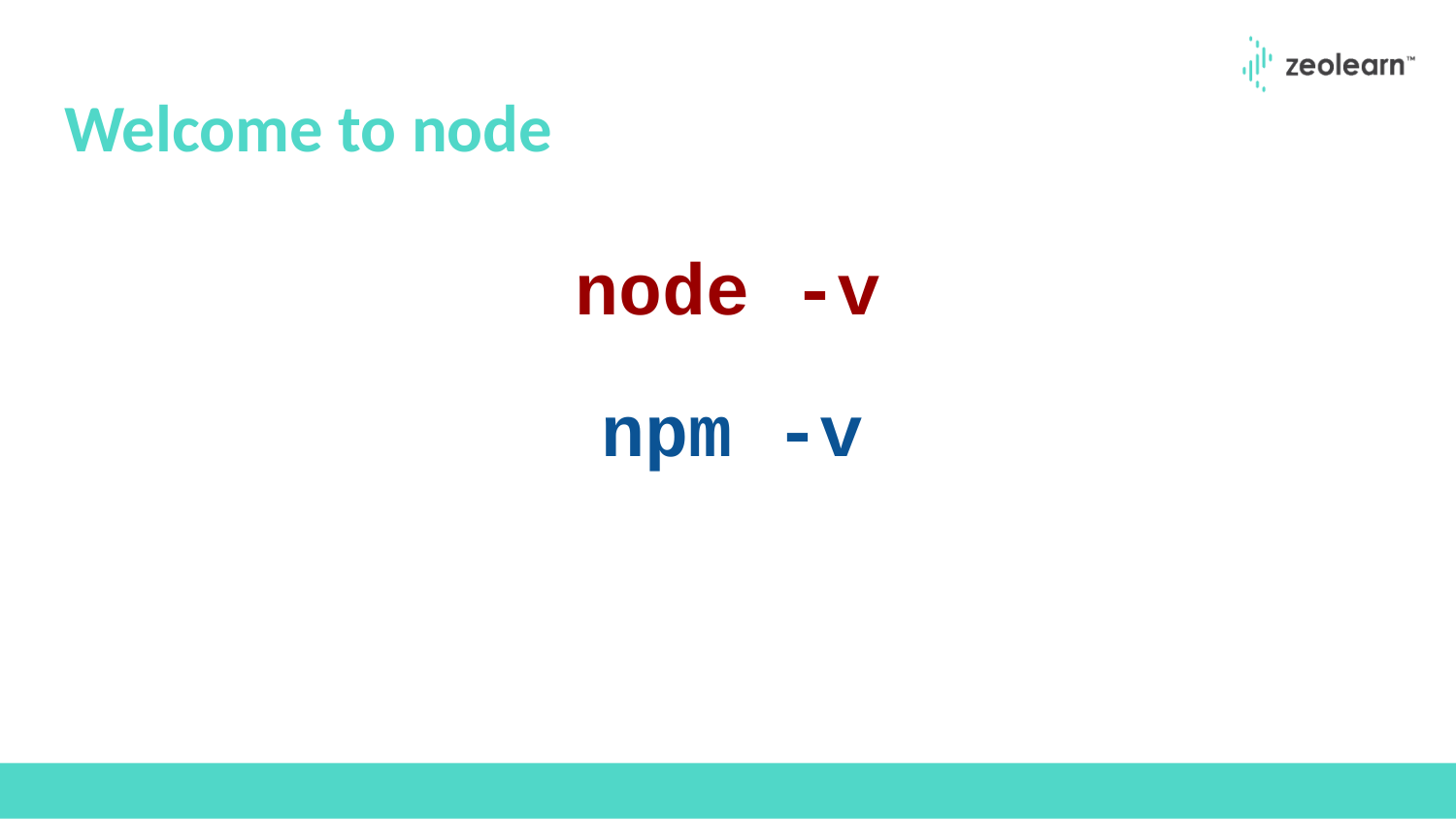

# Welcome to node
node -v
npm -v